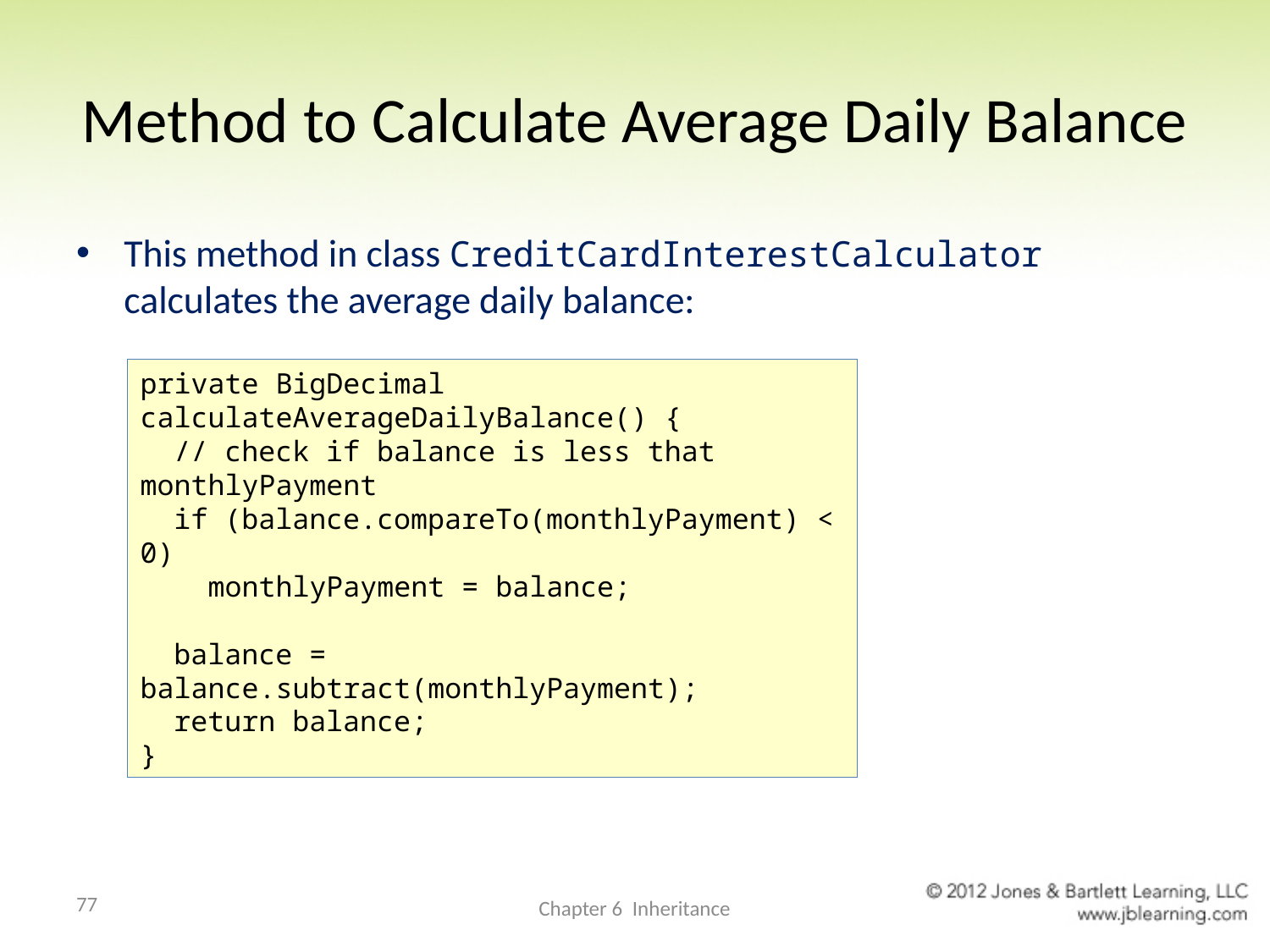

# Method to Calculate Average Daily Balance
This method in class CreditCardInterestCalculator calculates the average daily balance:

private BigDecimal calculateAverageDailyBalance() {
  // check if balance is less that monthlyPayment
  if (balance.compareTo(monthlyPayment) < 0)
    monthlyPayment = balance;

  balance = balance.subtract(monthlyPayment);
  return balance;
}
77
Chapter 6  Inheritance